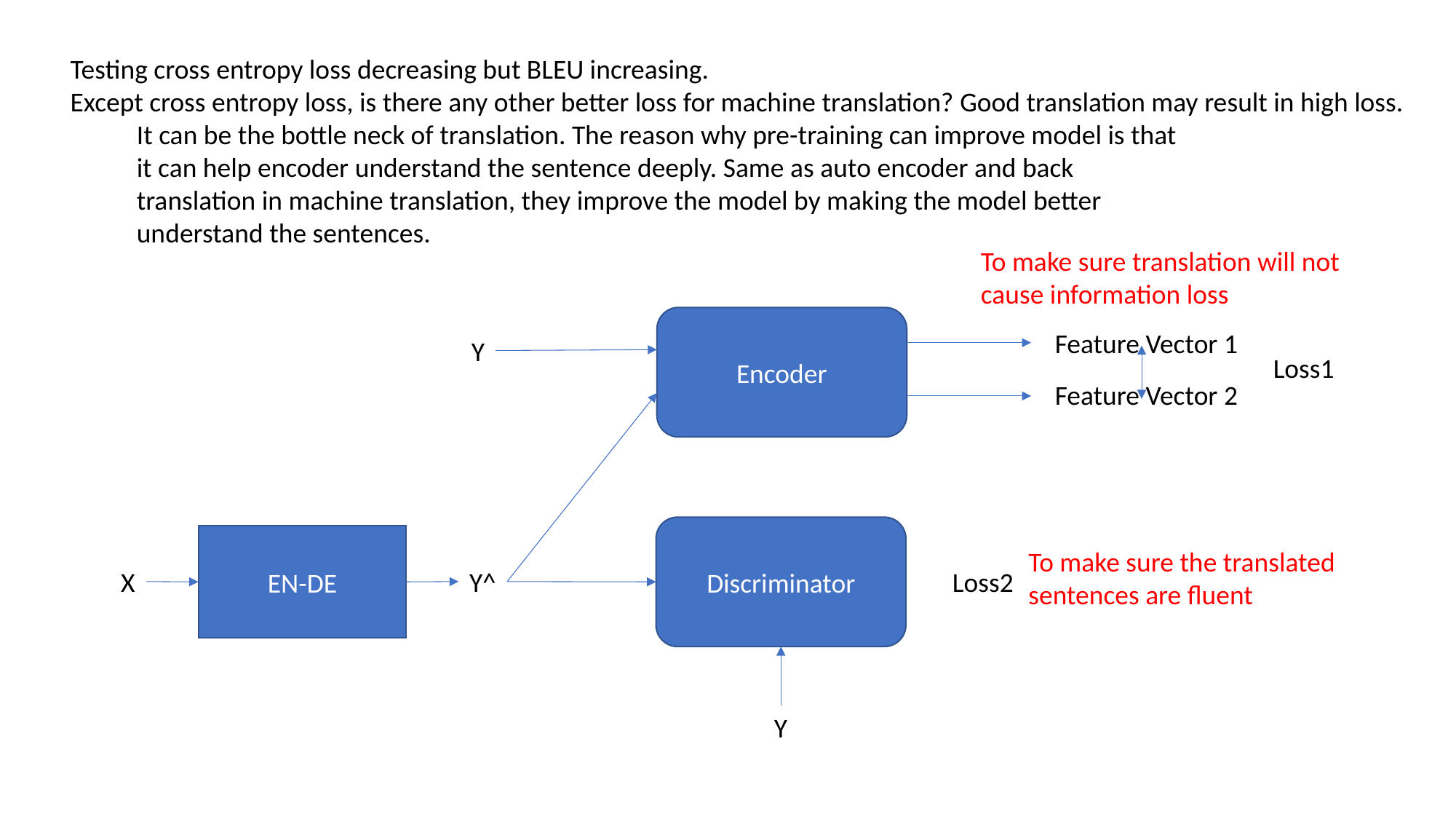

Testing cross entropy loss decreasing but BLEU increasing.
Except cross entropy loss, is there any other better loss for machine translation? Good translation may result in high loss.
It can be the bottle neck of translation. The reason why pre-training can improve model is that it can help encoder understand the sentence deeply. Same as auto encoder and back translation in machine translation, they improve the model by making the model better understand the sentences.
To make sure translation will not cause information loss
Encoder
Feature Vector 1
Y
Loss1
Feature Vector 2
Discriminator
EN-DE
To make sure the translated sentences are fluent
X
Y^
Loss2
Y